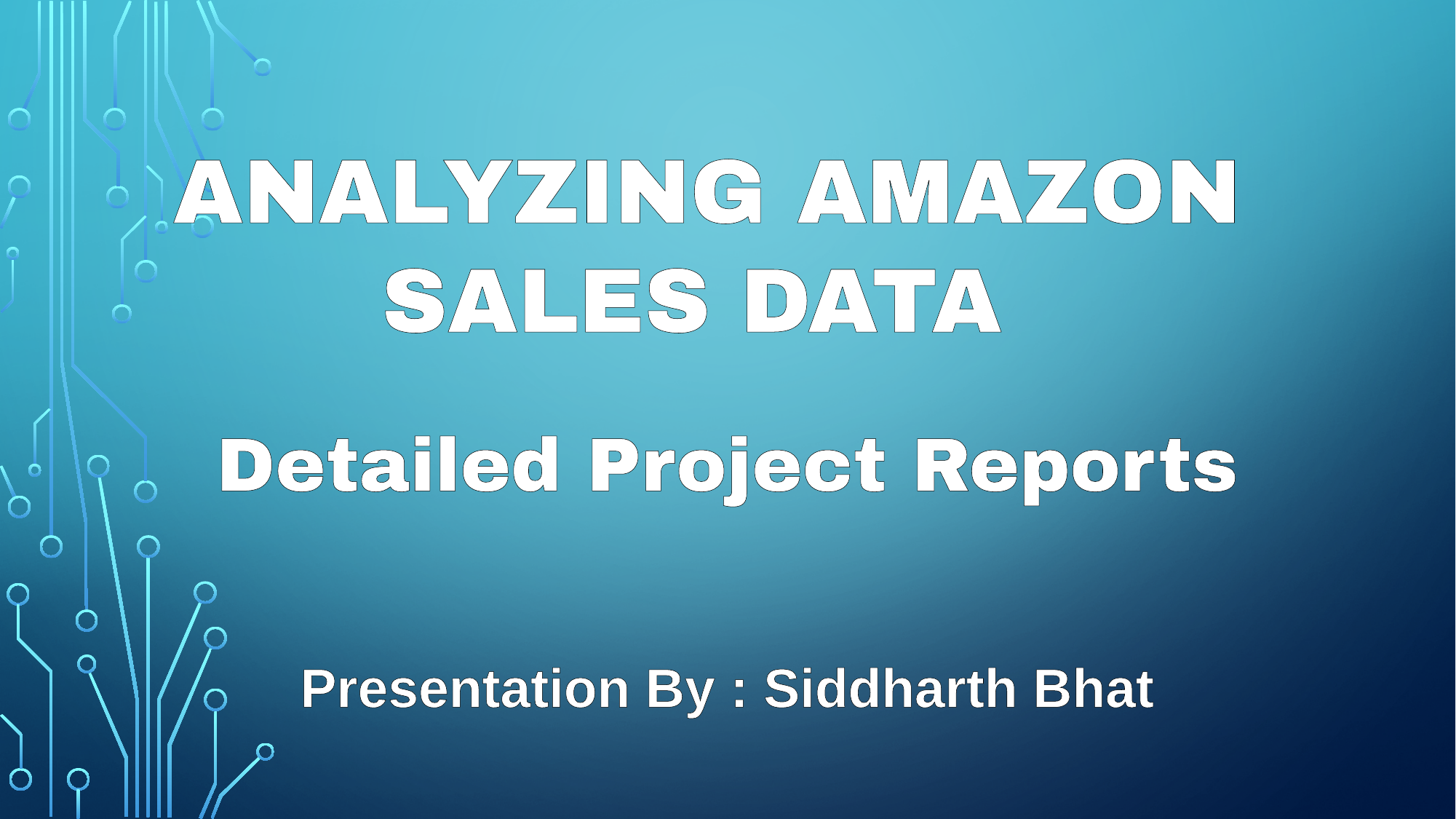

ANALYZING AMAZON SALES DATA
Detailed Project Reports
Presentation By : Siddharth Bhat